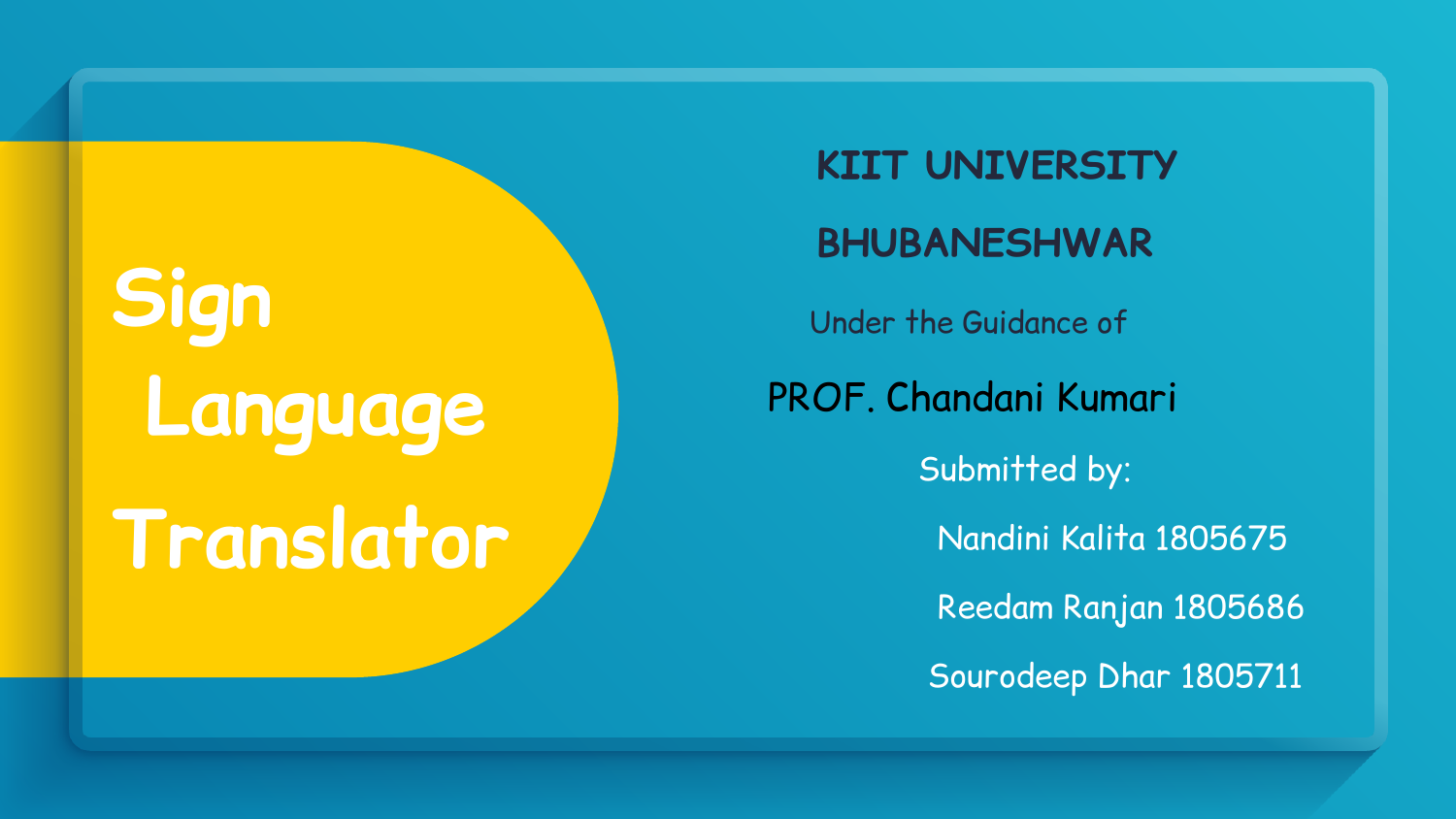

# KIIT UNIVERSITY
         BHUBANESHWAR
                Under the Guidance of
         PROF. Chandani Kumari
                          Submitted by:
                            Nandini Kalita 1805675
                            Reedam Ranjan 1805686
                           Sourodeep Dhar 1805711

Sign         Language
Translator